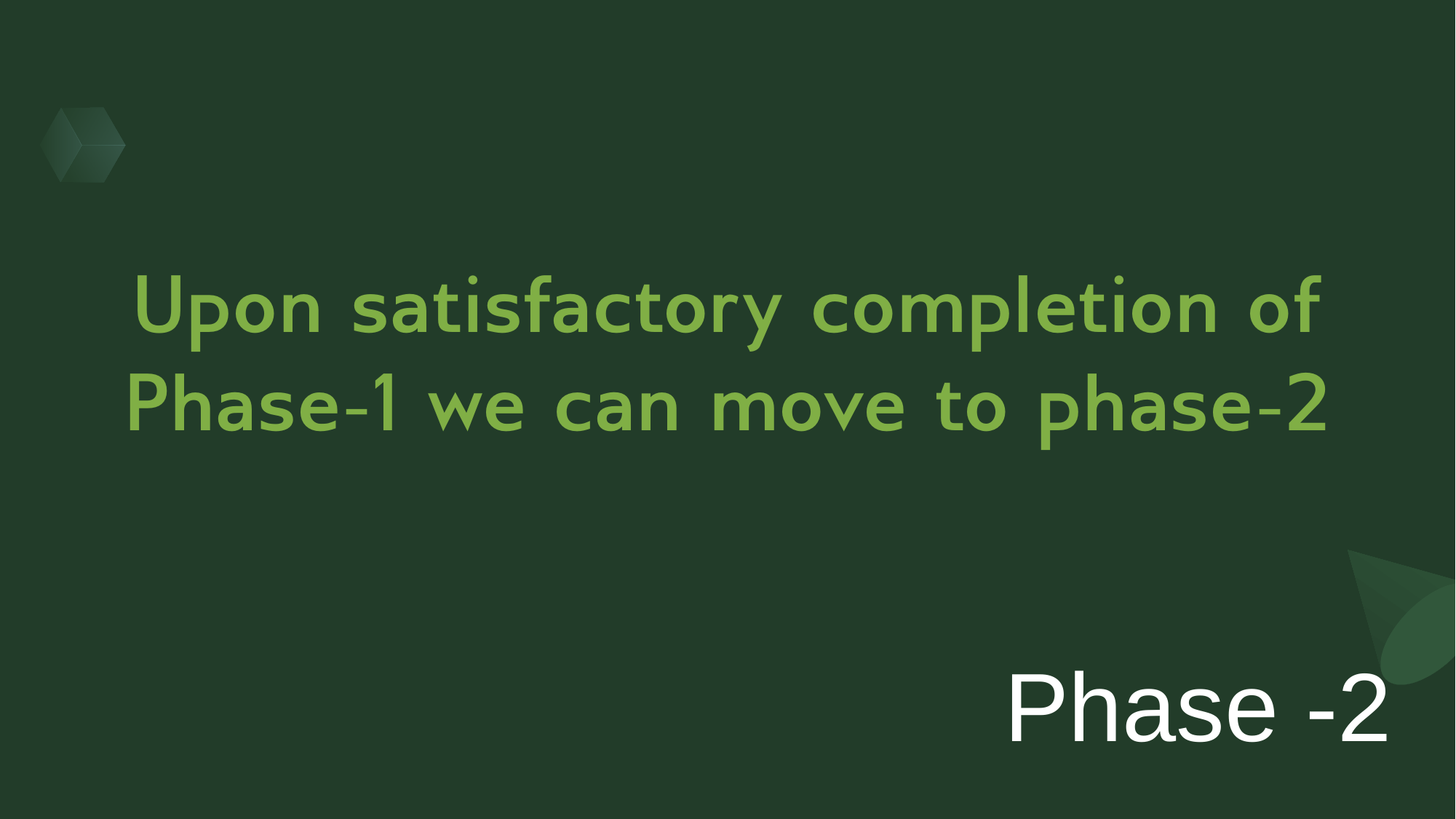

Upon satisfactory completion of
Phase-1 we can move to phase-2
# Phase -2